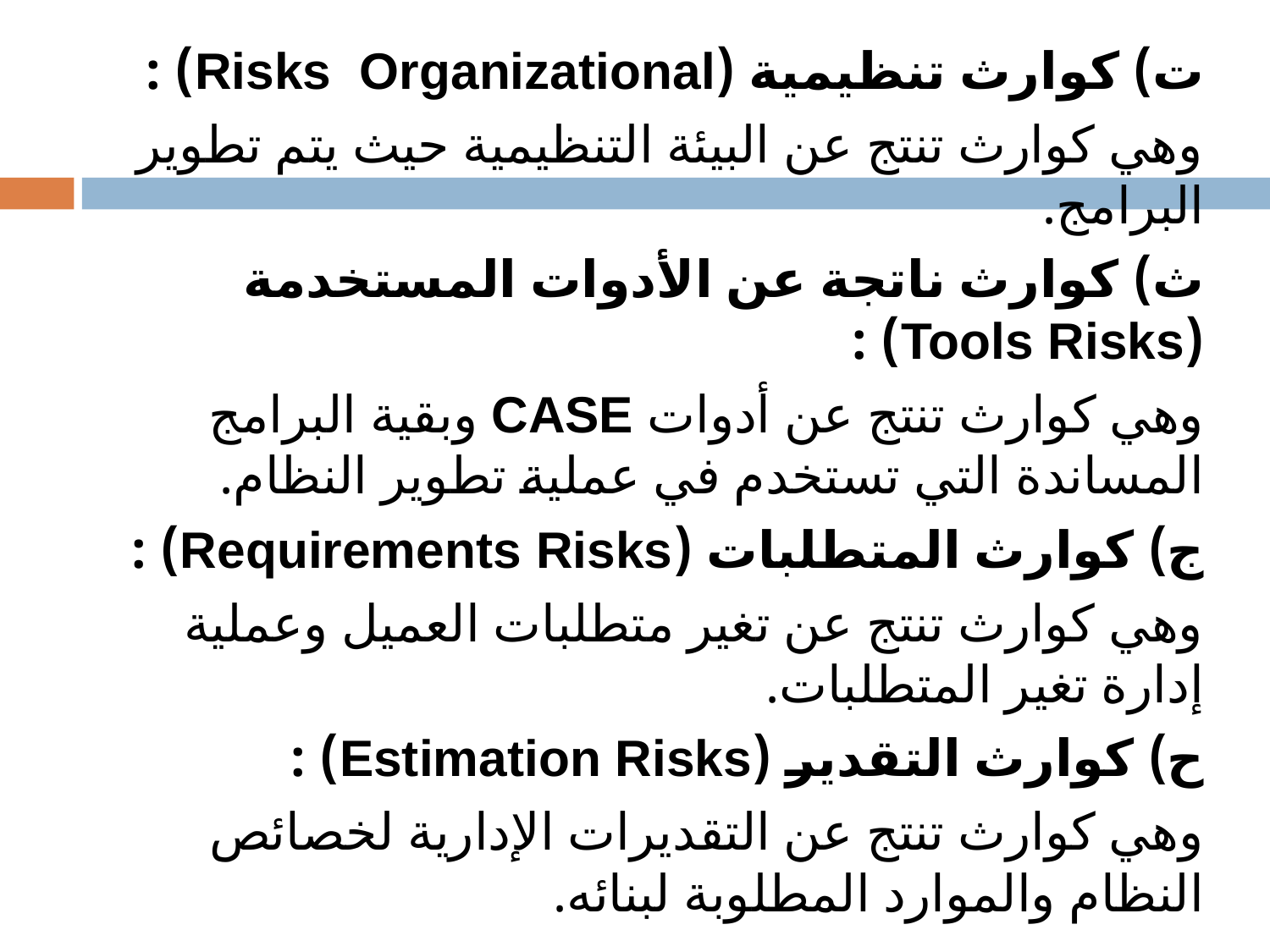

# ت) كوارث تنظيمية (Risks  Organizational) :
وهي كوارث تنتج عن البيئة التنظيمية حيث يتم تطوير البرامج.
ث) كوارث ناتجة عن الأدوات المستخدمة (Tools Risks) :
وهي كوارث تنتج عن أدوات CASE وبقية البرامج المساندة التي تستخدم في عملية تطوير النظام.
ج) كوارث المتطلبات (Requirements Risks) :
وهي كوارث تنتج عن تغير متطلبات العميل وعملية إدارة تغير المتطلبات.
ح) كوارث التقدير (Estimation Risks) :
وهي كوارث تنتج عن التقديرات الإدارية لخصائص النظام والموارد المطلوبة لبنائه.